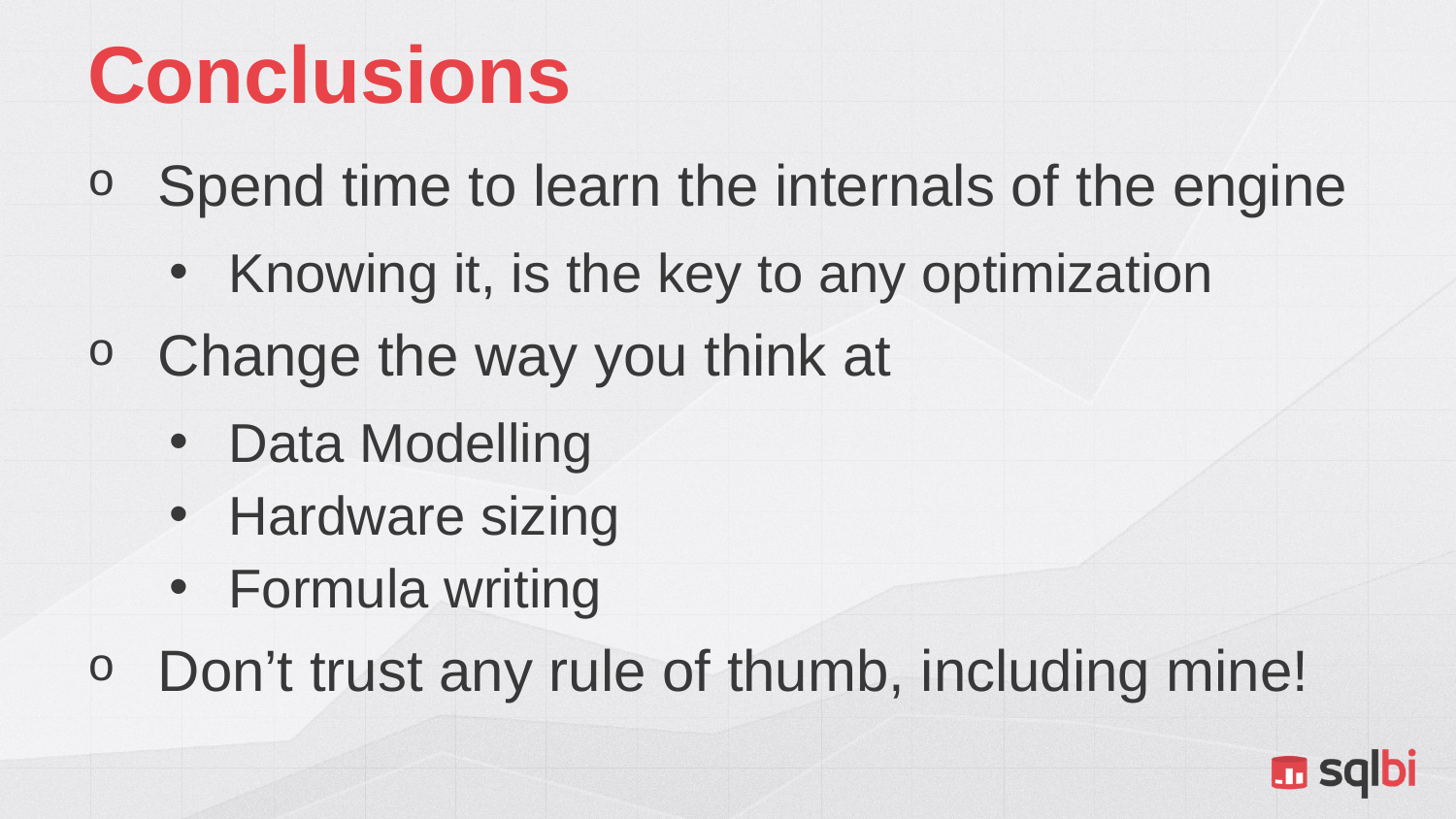

# Conclusions
Spend time to learn the internals of the engine
Knowing it, is the key to any optimization
Change the way you think at
Data Modelling
Hardware sizing
Formula writing
Don’t trust any rule of thumb, including mine!